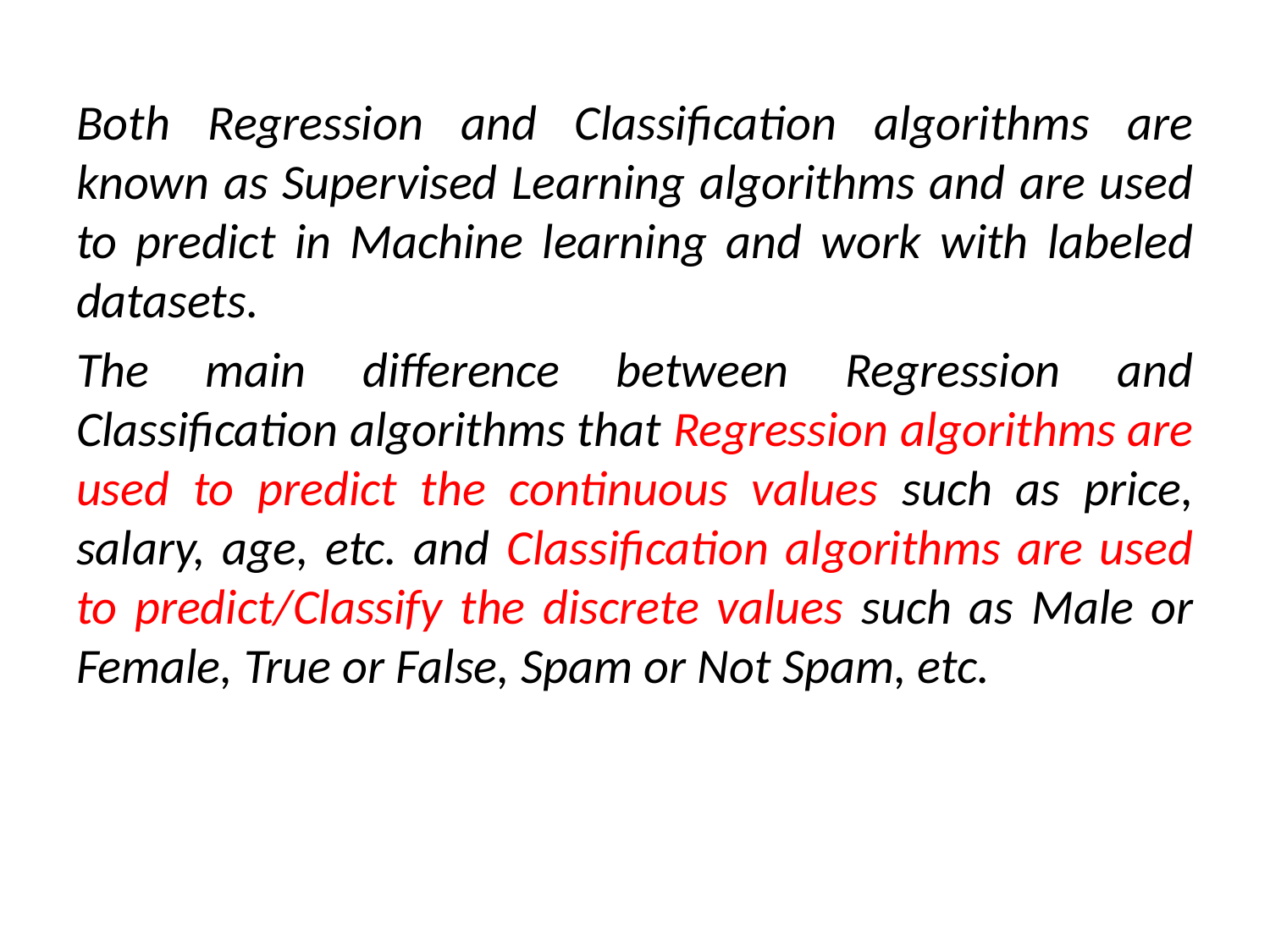

Both Regression and Classification algorithms are known as Supervised Learning algorithms and are used to predict in Machine learning and work with labeled datasets.
The main difference between Regression and Classification algorithms that Regression algorithms are used to predict the continuous values such as price, salary, age, etc. and Classification algorithms are used to predict/Classify the discrete values such as Male or Female, True or False, Spam or Not Spam, etc.